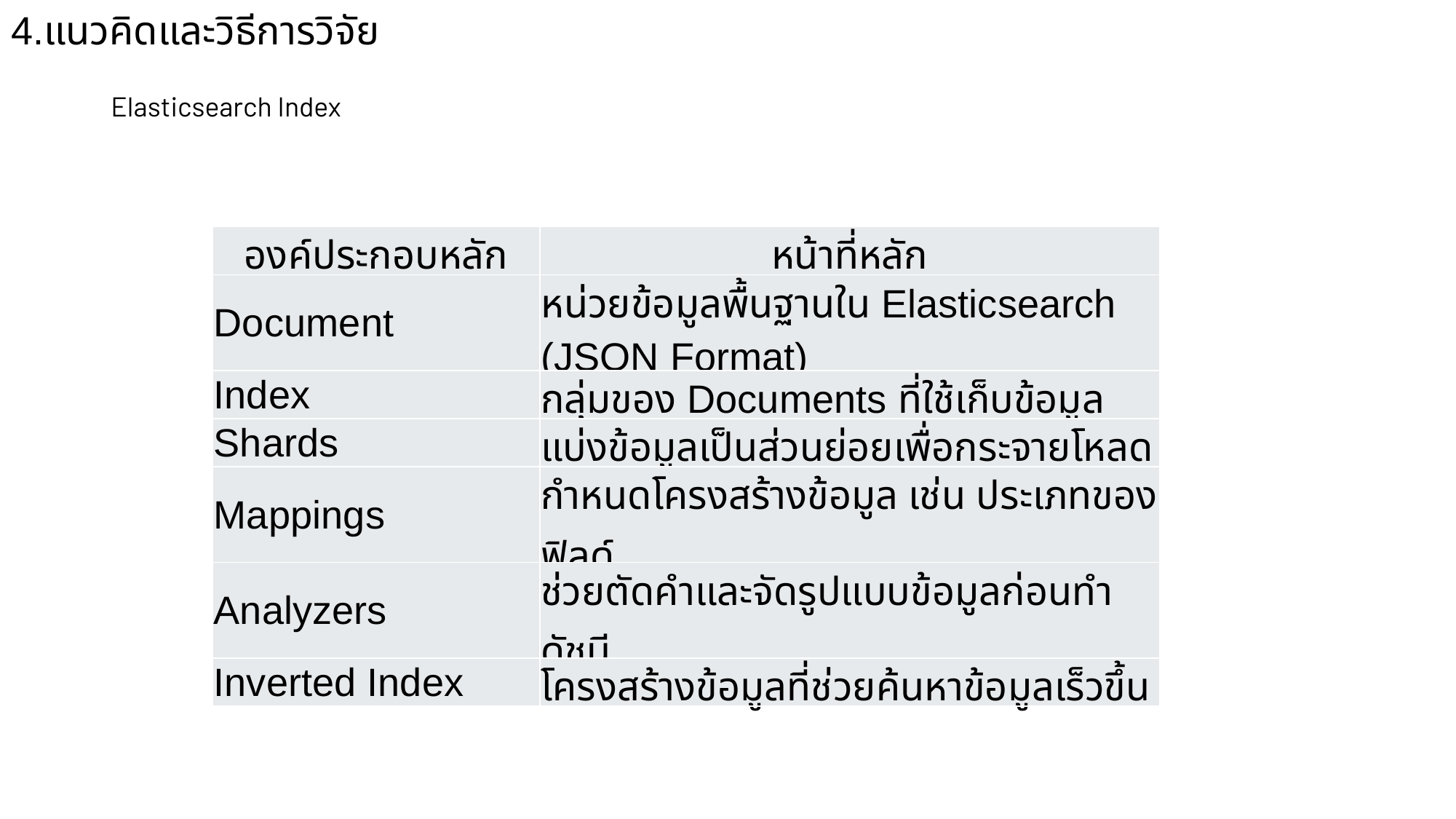

# 4.แนวคิดและวิธีการวิจัย
Elasticsearch Index
| องค์ประกอบหลัก | หน้าที่หลัก |
| --- | --- |
| Document | หน่วยข้อมูลพื้นฐานใน Elasticsearch (JSON Format) |
| Index | กลุ่มของ Documents ที่ใช้เก็บข้อมูล |
| Shards | แบ่งข้อมูลเป็นส่วนย่อยเพื่อกระจายโหลด |
| Mappings | กำหนดโครงสร้างข้อมูล เช่น ประเภทของฟิลด์ |
| Analyzers | ช่วยตัดคำและจัดรูปแบบข้อมูลก่อนทำดัชนี |
| Inverted Index | โครงสร้างข้อมูลที่ช่วยค้นหาข้อมูลเร็วขึ้น |